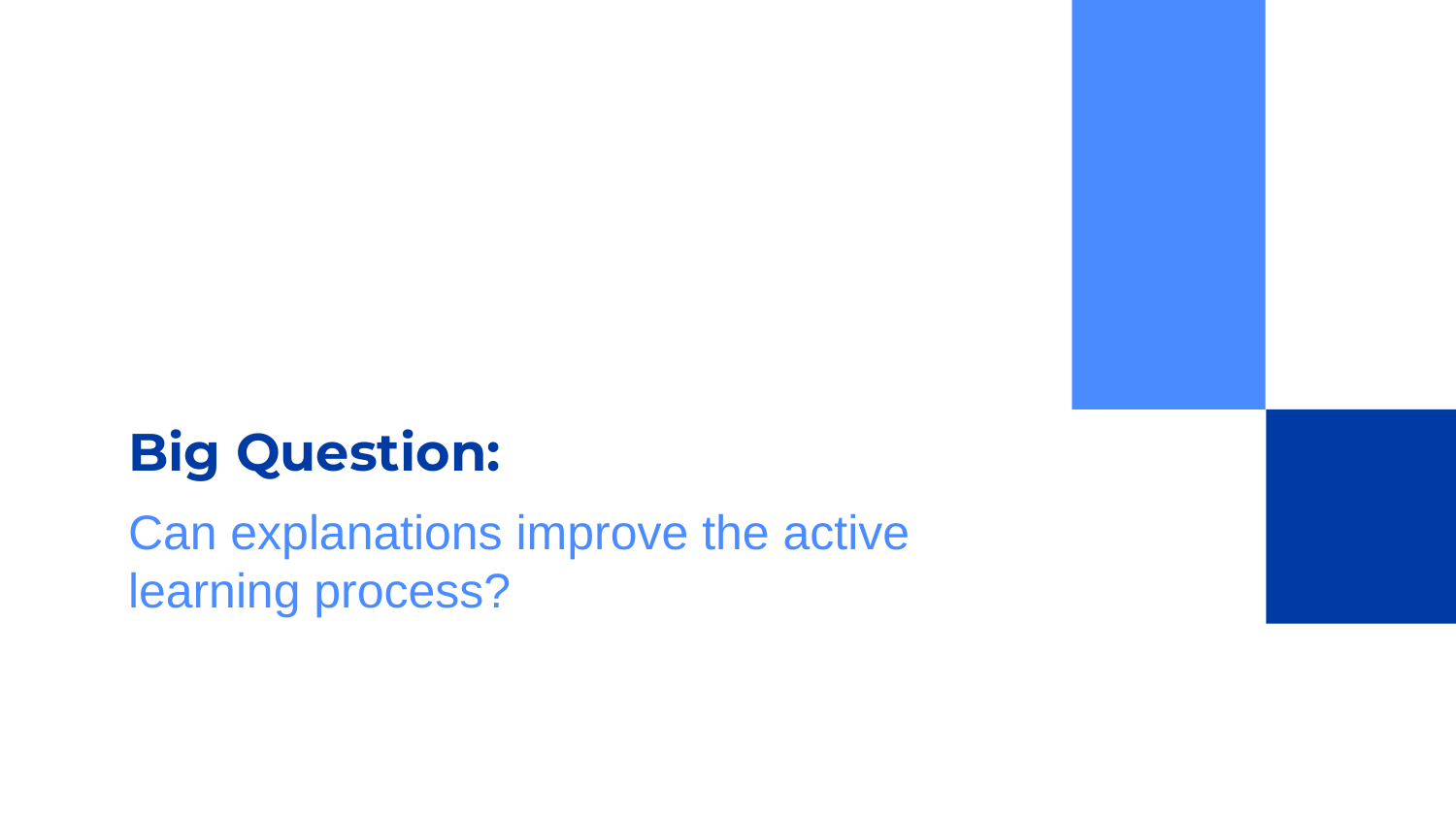

# Big Question:
Can explanations improve the active learning process?